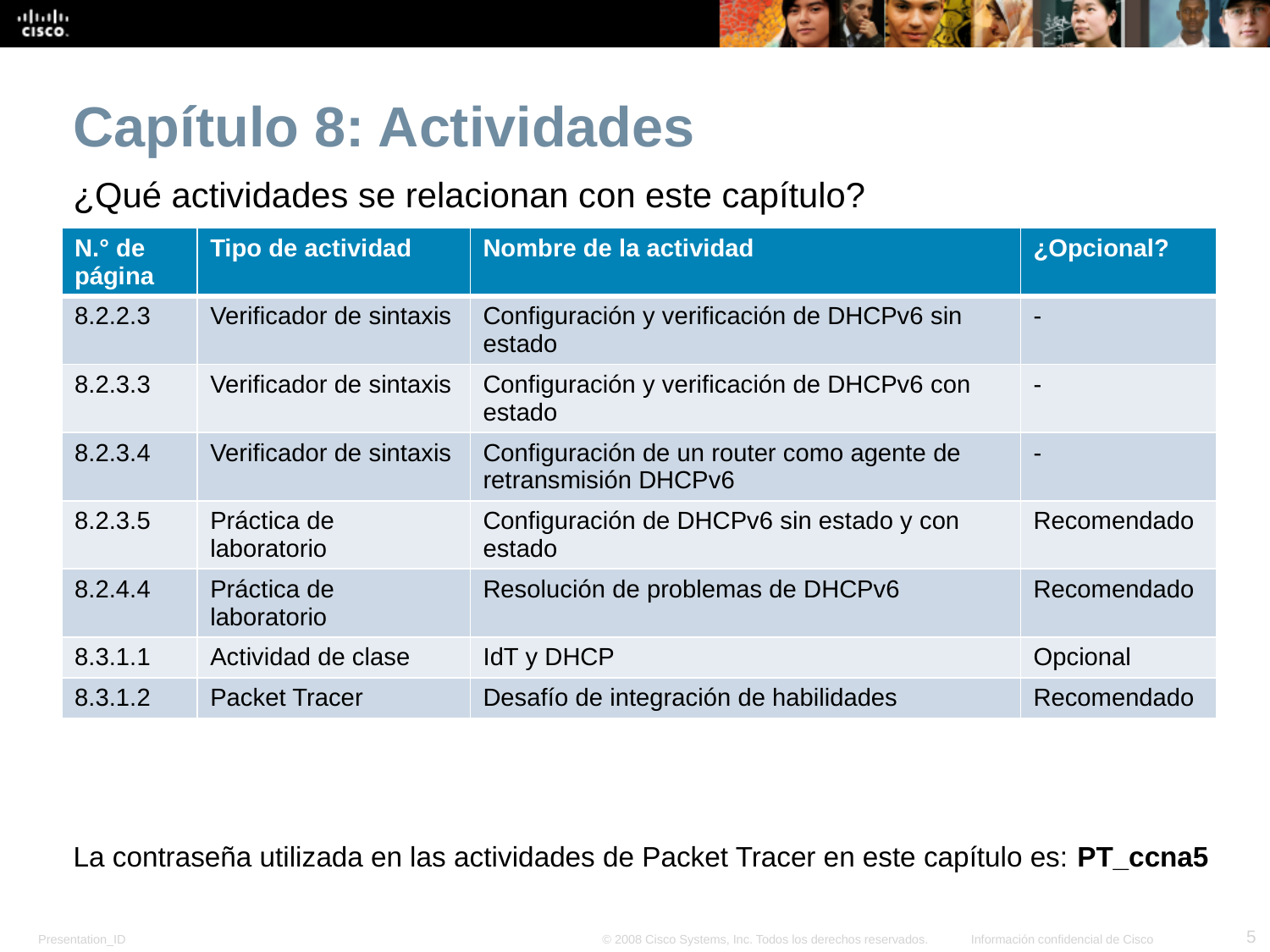

Capítulo 8: Actividades
¿Qué actividades se relacionan con este capítulo?

| N.° de página | Tipo de actividad | Nombre de la actividad | ¿Opcional? |
| --- | --- | --- | --- |
| 8.2.2.3 | Verificador de sintaxis | Configuración y verificación de DHCPv6 sin estado | - |
| 8.2.3.3 | Verificador de sintaxis | Configuración y verificación de DHCPv6 con estado | - |
| 8.2.3.4 | Verificador de sintaxis | Configuración de un router como agente de retransmisión DHCPv6 | - |
| 8.2.3.5 | Práctica de laboratorio | Configuración de DHCPv6 sin estado y con estado | Recomendado |
| 8.2.4.4 | Práctica de laboratorio | Resolución de problemas de DHCPv6 | Recomendado |
| 8.3.1.1 | Actividad de clase | IdT y DHCP | Opcional |
| 8.3.1.2 | Packet Tracer | Desafío de integración de habilidades | Recomendado |
La contraseña utilizada en las actividades de Packet Tracer en este capítulo es: PT_ccna5